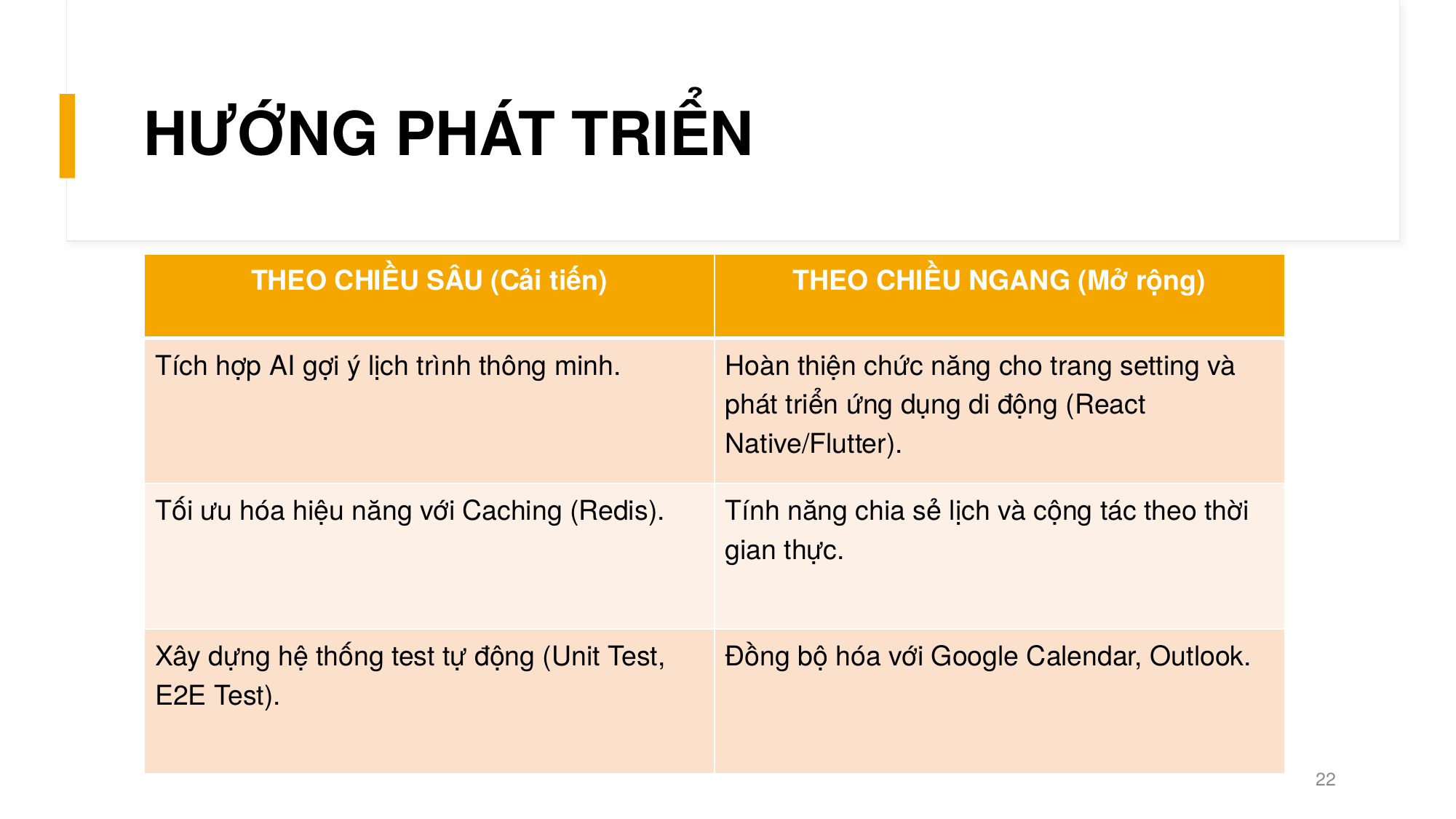

# HƯỚNG PHÁT TRIỂN
| THEO CHIỀU SÂU (Cải tiến) | THEO CHIỀU NGANG (Mở rộng) |
| --- | --- |
| Tích hợp AI gợi ý lịch trình thông minh. | Hoàn thiện chức năng cho trang setting và phát triển ứng dụng di động (React Native/Flutter). |
| Tối ưu hóa hiệu năng với Caching (Redis). | Tính năng chia sẻ lịch và cộng tác theo thời gian thực. |
| Xây dựng hệ thống test tự động (Unit Test, E2E Test). | Đồng bộ hóa với Google Calendar, Outlook. |
22